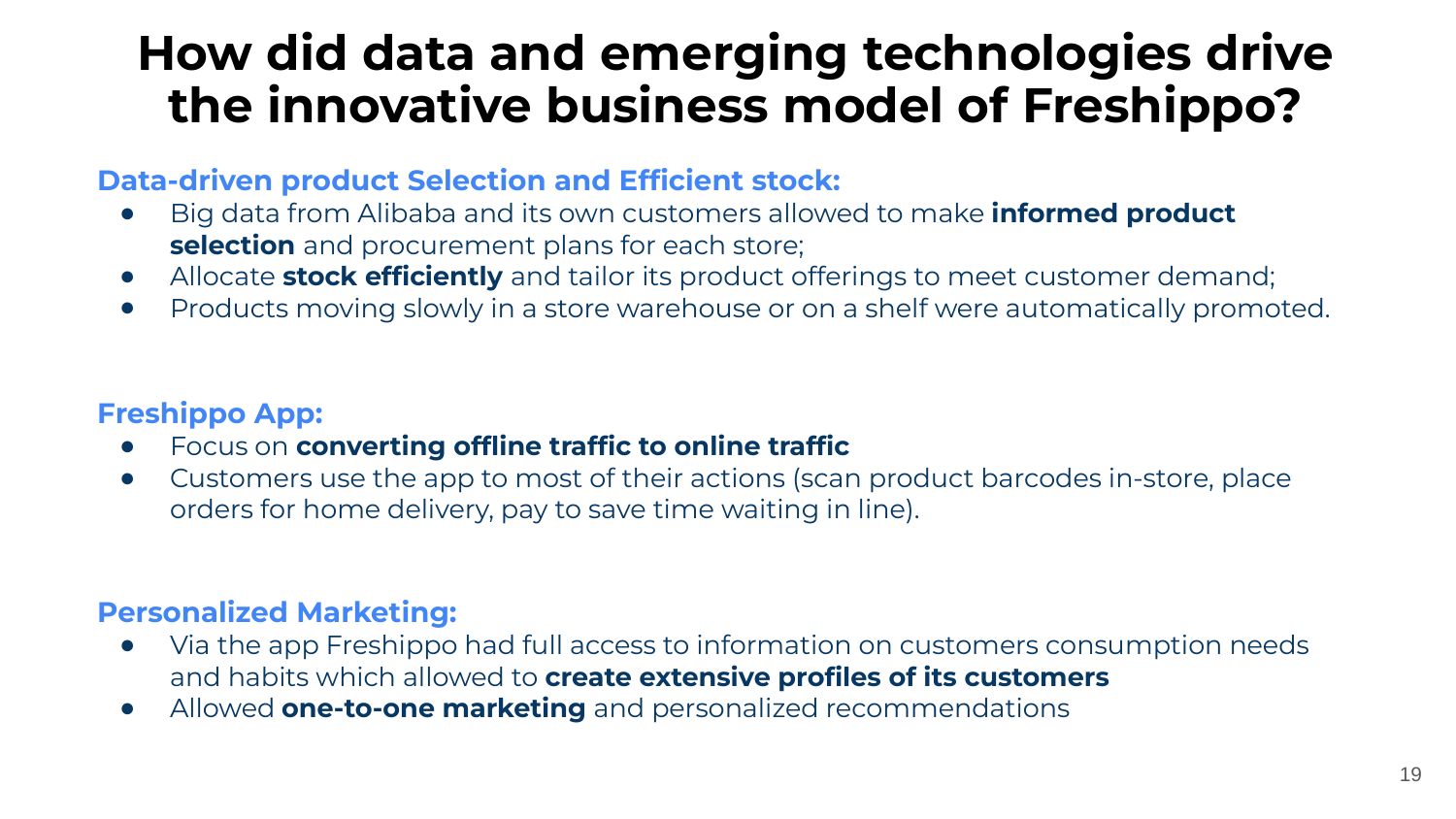

How did data and emerging technologies drive the innovative business model of Freshippo?
Data-driven product Selection and Efficient stock:
Big data from Alibaba and its own customers allowed to make informed product selection and procurement plans for each store;
Allocate stock efficiently and tailor its product offerings to meet customer demand;
Products moving slowly in a store warehouse or on a shelf were automatically promoted.
Freshippo App:
Focus on converting offline traffic to online traffic
Customers use the app to most of their actions (scan product barcodes in-store, place orders for home delivery, pay to save time waiting in line).

Personalized Marketing:
Via the app Freshippo had full access to information on customers consumption needs and habits which allowed to create extensive profiles of its customers
Allowed one-to-one marketing and personalized recommendations
19